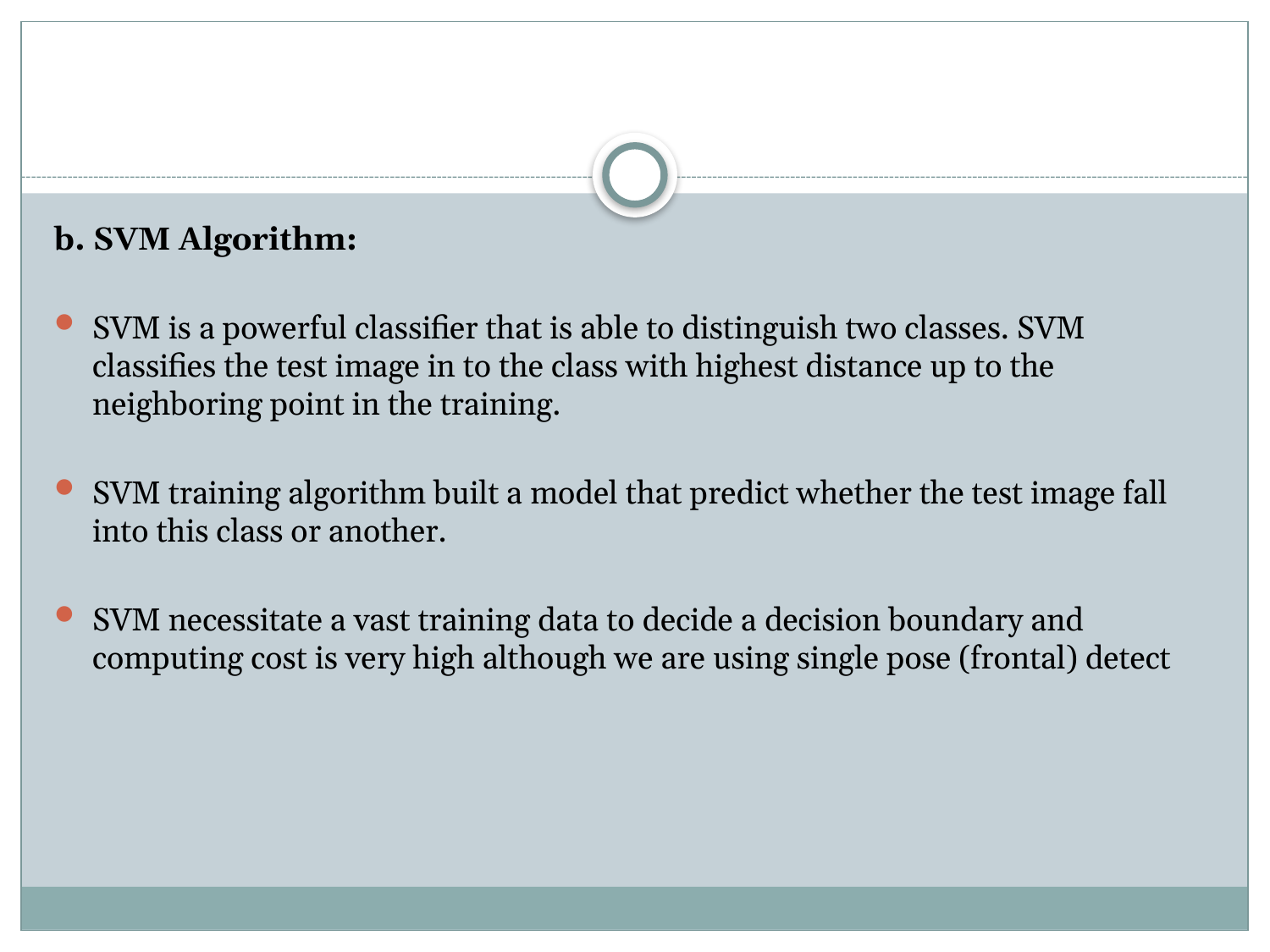

#
b. SVM Algorithm:

SVM is a powerful classifier that is able to distinguish two classes. SVM classifies the test image in to the class with highest distance up to the neighboring point in the training.

SVM training algorithm built a model that predict whether the test image fall into this class or another.

SVM necessitate a vast training data to decide a decision boundary and computing cost is very high although we are using single pose (frontal) detect